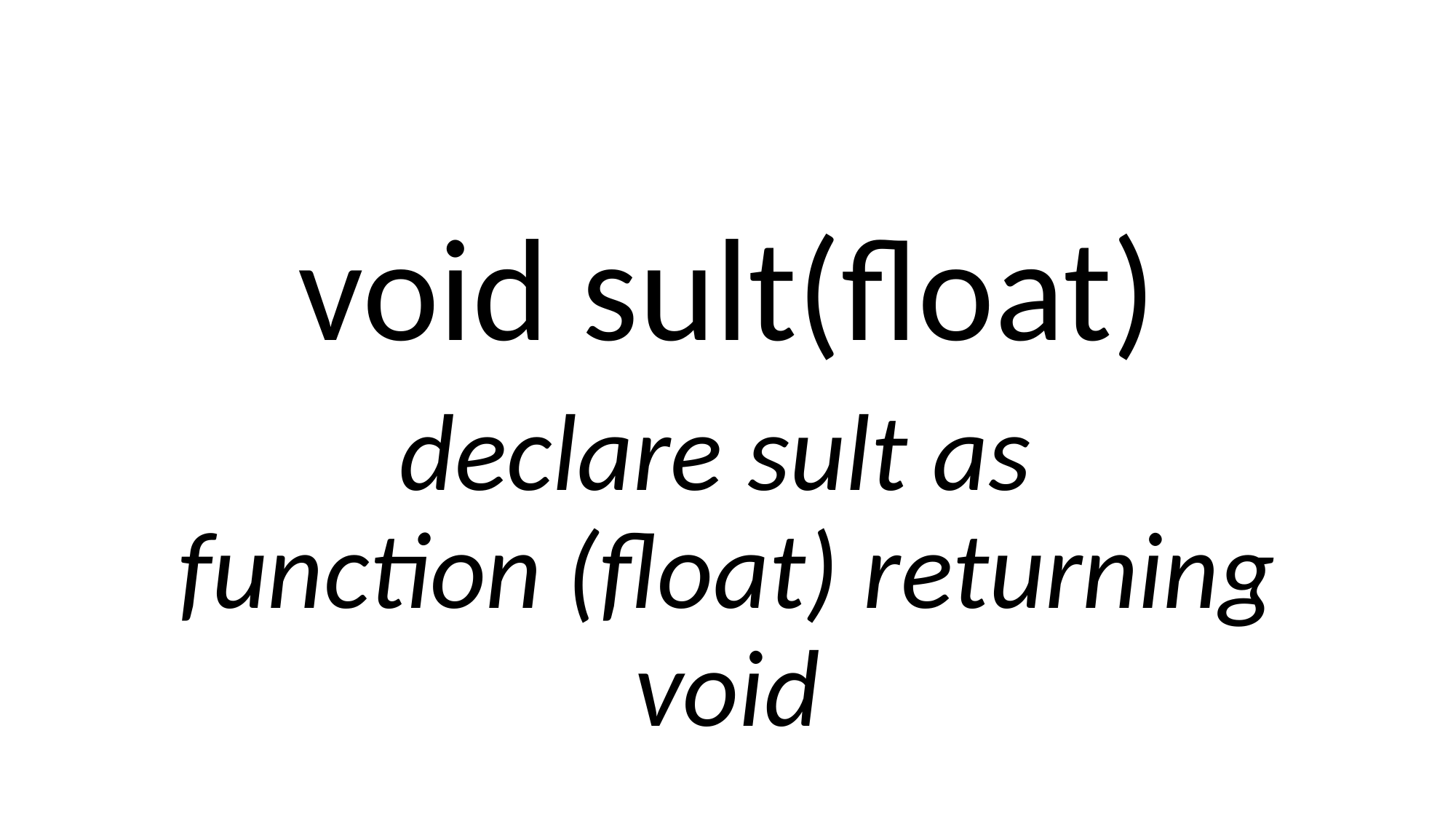

# void sult(float)
declare sult as
function (float) returning void